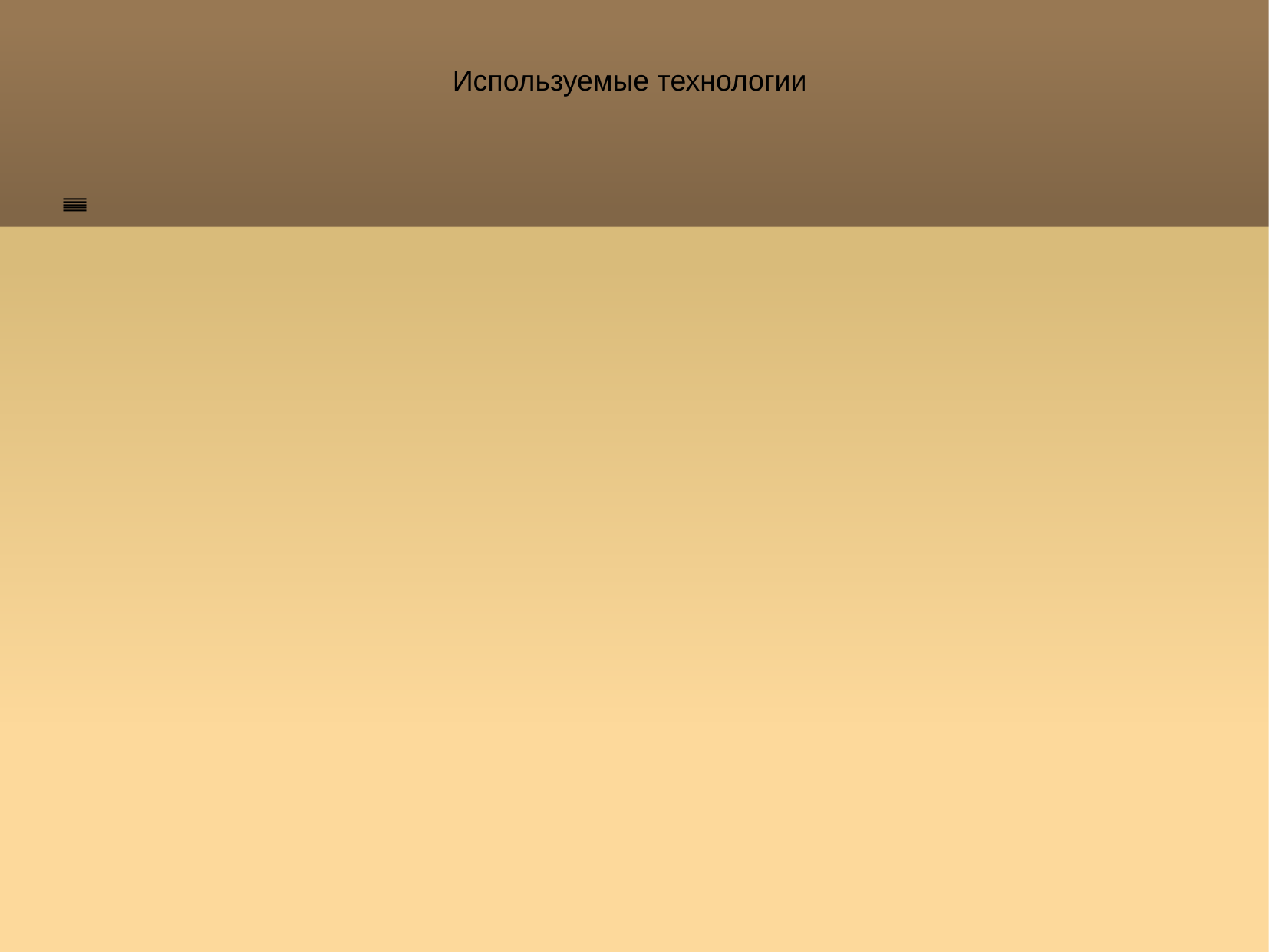

Используемые технологии
В ходе выполнения данной работы нами были использованы следующие технологии:
 Грид;
 Message Passing Interface;
 С++;
 Microsoft Visual Studio 2010;
 MonoDevelop.